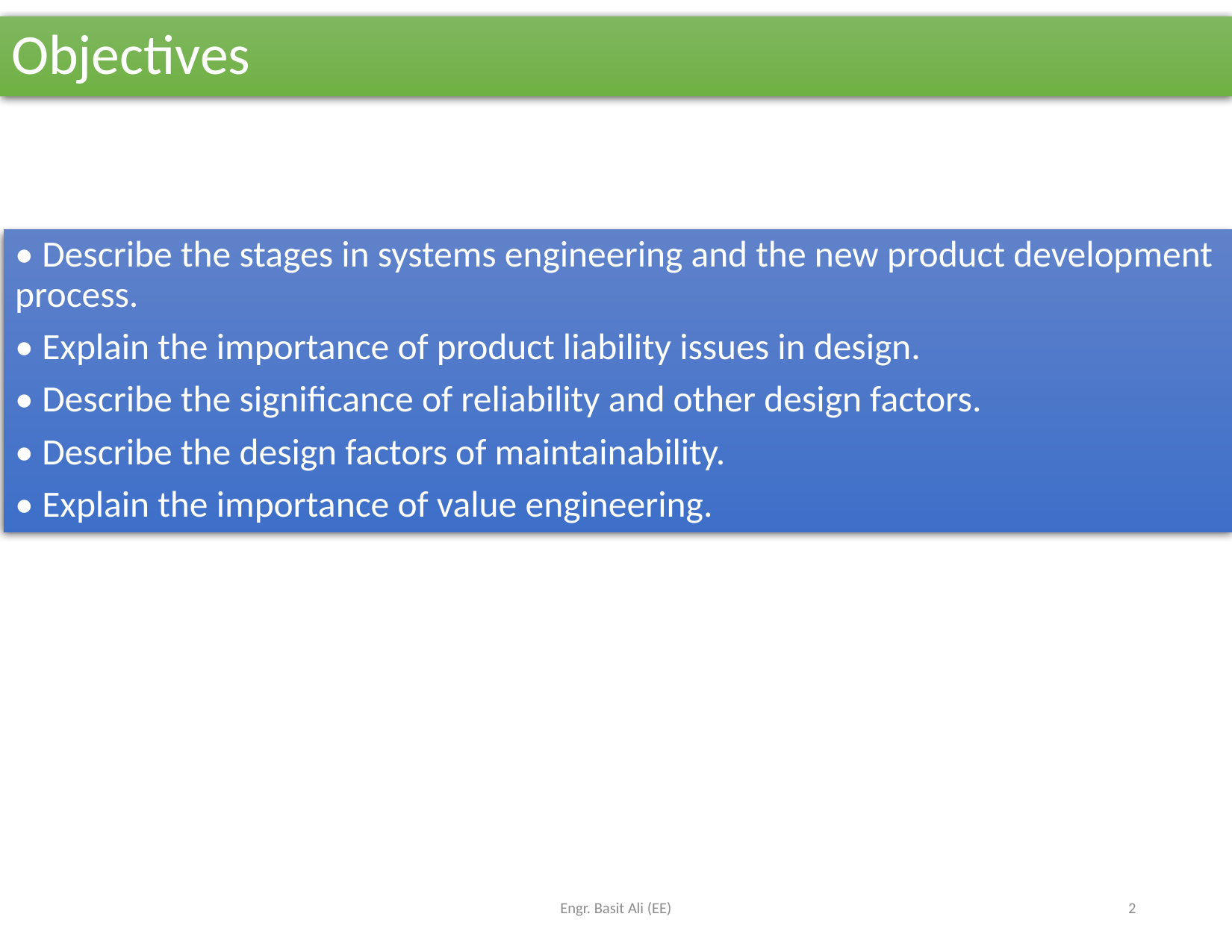

# Objectives
• Describe the stages in systems engineering and the new product development process.
• Explain the importance of product liability issues in design.
• Describe the significance of reliability and other design factors.
• Describe the design factors of maintainability.
• Explain the importance of value engineering.
Engr. Basit Ali (EE)
2